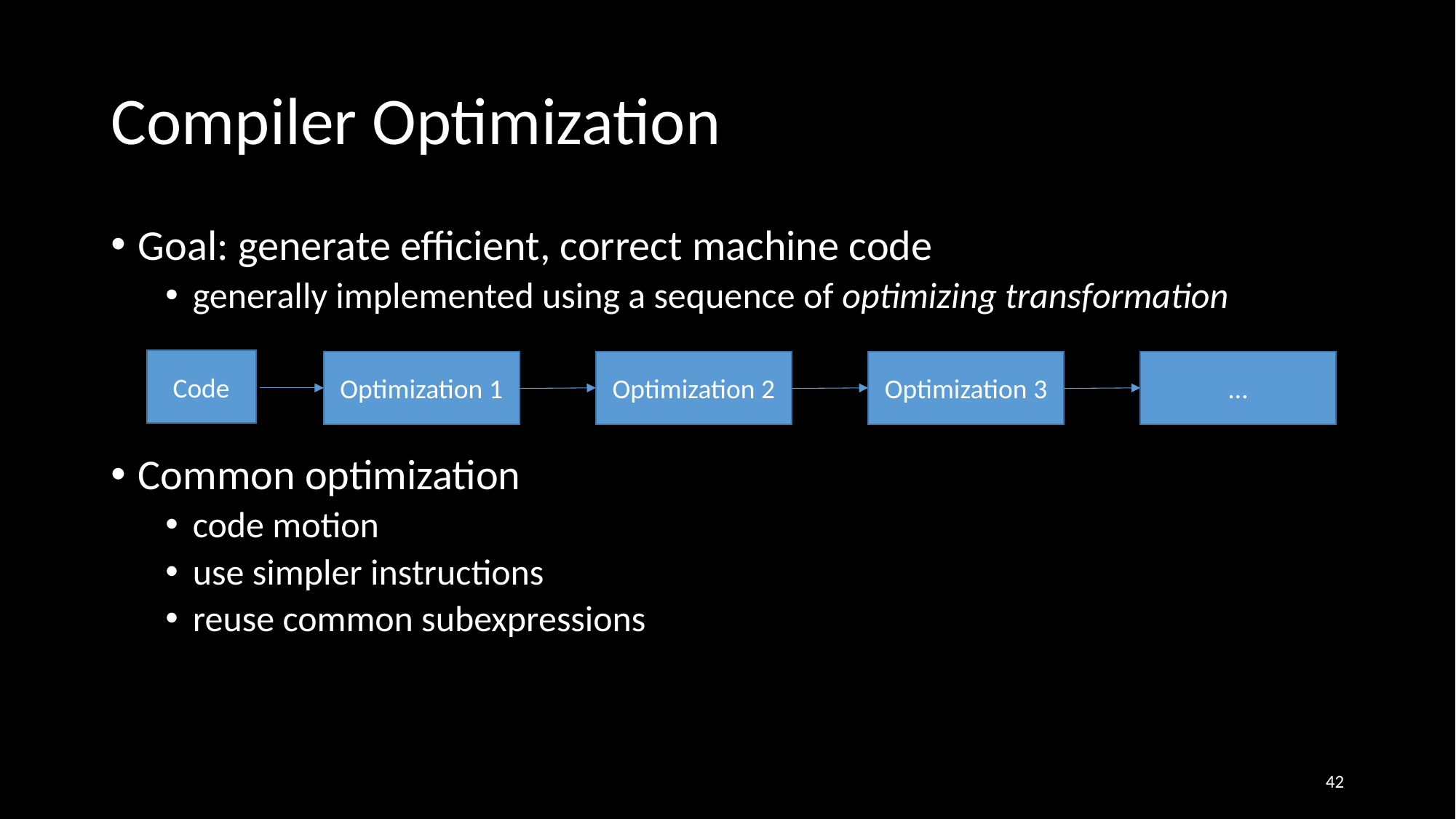

# Compiler Optimization
Goal: generate efficient, correct machine code
generally implemented using a sequence of optimizing transformation

Common optimization
code motion
use simpler instructions
reuse common subexpressions
Code
Optimization 1
Optimization 2
Optimization 3
…
42